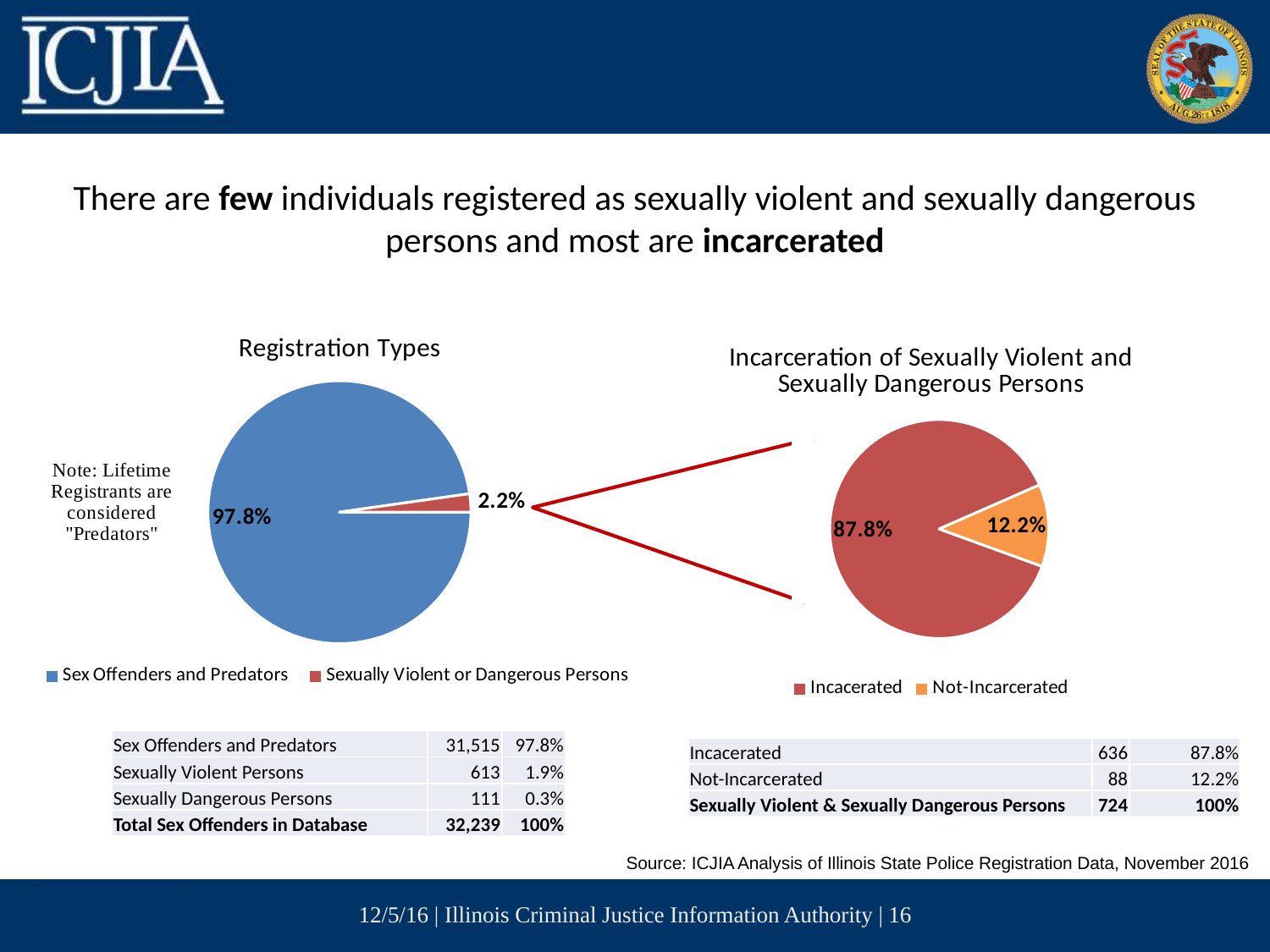

There are few individuals registered as sexually violent and sexually dangerous persons and most are incarcerated

### Chart: Registration Types

| Category |  |
|---|---|
| Sex Offenders and Predators | 0.977542727752101 |
| Sexually Violent or Dangerous Persons | 0.0224572722478985 |

### Chart: Incarceration of Sexually Violent and Sexually Dangerous Persons

| Category |  |
|---|---|
| Incacerated | 0.878453038674033 |
| Not-Incarcerated | 0.121546961325967 |

| Sex Offenders and Predators | 31,515 | 97.8% |
| --- | --- | --- |
| Sexually Violent Persons | 613 | 1.9% |
| Sexually Dangerous Persons | 111 | 0.3% |
| Total Sex Offenders in Database | 32,239 | 100% |
| Incacerated | 636 | 87.8% |
| --- | --- | --- |
| Not-Incarcerated | 88 | 12.2% |
| Sexually Violent & Sexually Dangerous Persons | 724 | 100% |
Source: ICJIA Analysis of Illinois State Police Registration Data, November 2016
12/5/16 | Illinois Criminal Justice Information Authority | 16